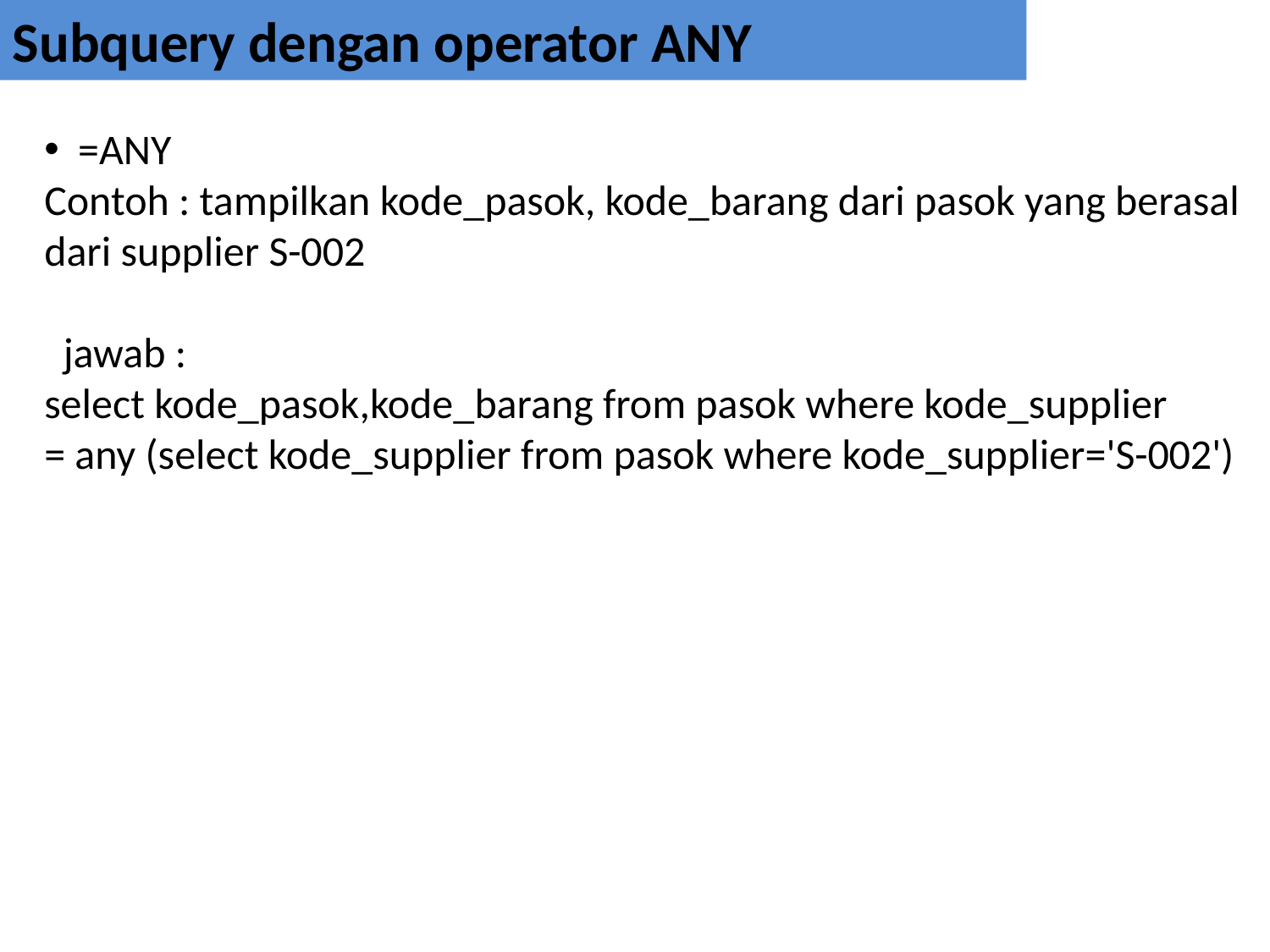

Subquery dengan operator ANY
  =ANY
Contoh : tampilkan kode_pasok, kode_barang dari pasok yang berasal dari supplier S-002

  jawab :
select kode_pasok,kode_barang from pasok where kode_supplier
= any (select kode_supplier from pasok where kode_supplier='S-002')